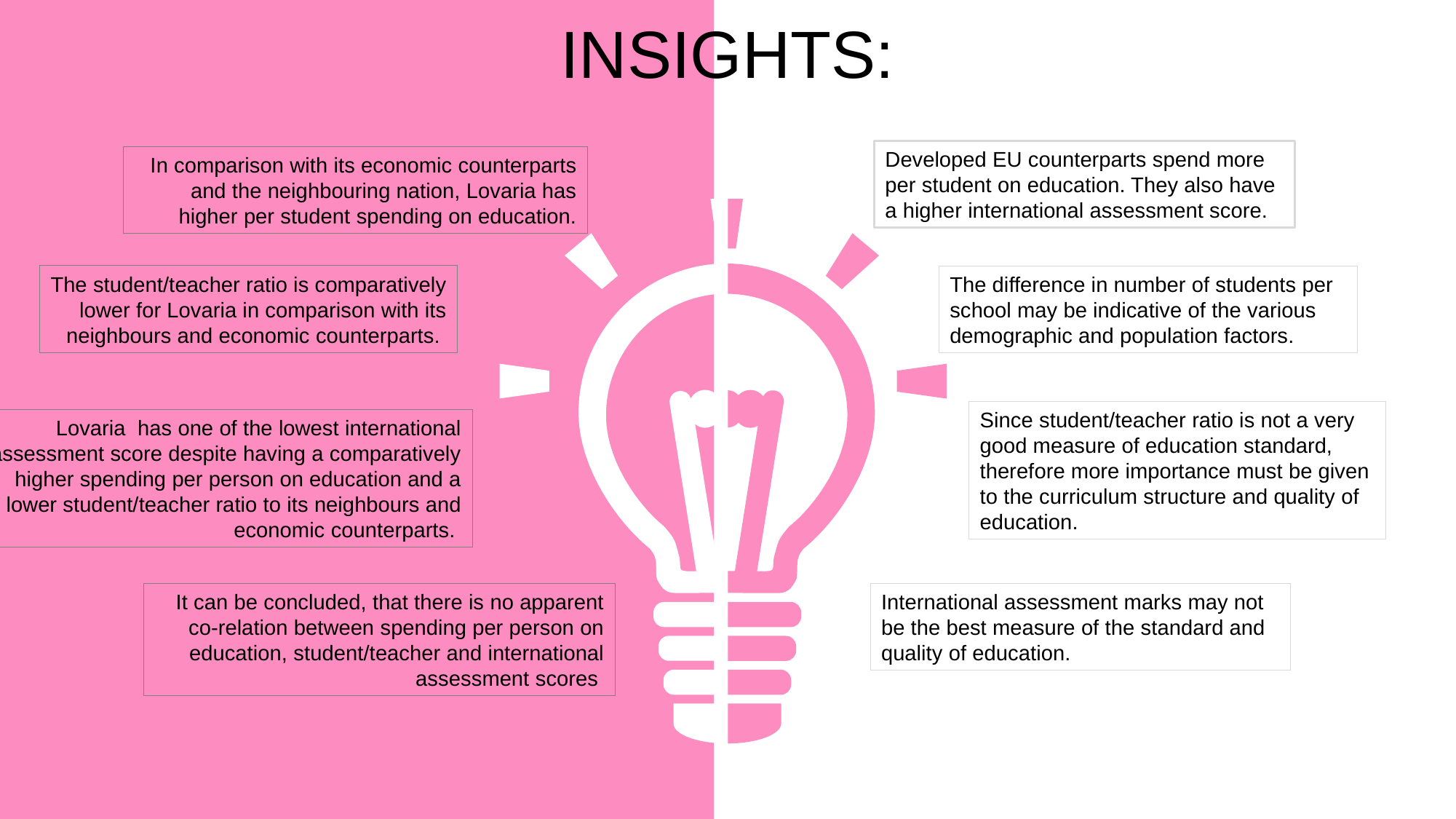

Infographic Style
INSIGHTS:
Developed EU counterparts spend more per student on education. They also have a higher international assessment score.
In comparison with its economic counterparts and the neighbouring nation, Lovaria has higher per student spending on education.

The student/teacher ratio is comparatively lower for Lovaria in comparison with its neighbours and economic counterparts.
The difference in number of students per school may be indicative of the various demographic and population factors.
Since student/teacher ratio is not a very good measure of education standard, therefore more importance must be given to the curriculum structure and quality of education.
Lovaria  has one of the lowest international assessment score despite having a comparatively higher spending per person on education and a lower student/teacher ratio to its neighbours and economic counterparts.
It can be concluded, that there is no apparent co-relation between spending per person on education, student/teacher and international assessment scores
International assessment marks may not be the best measure of the standard and quality of education.